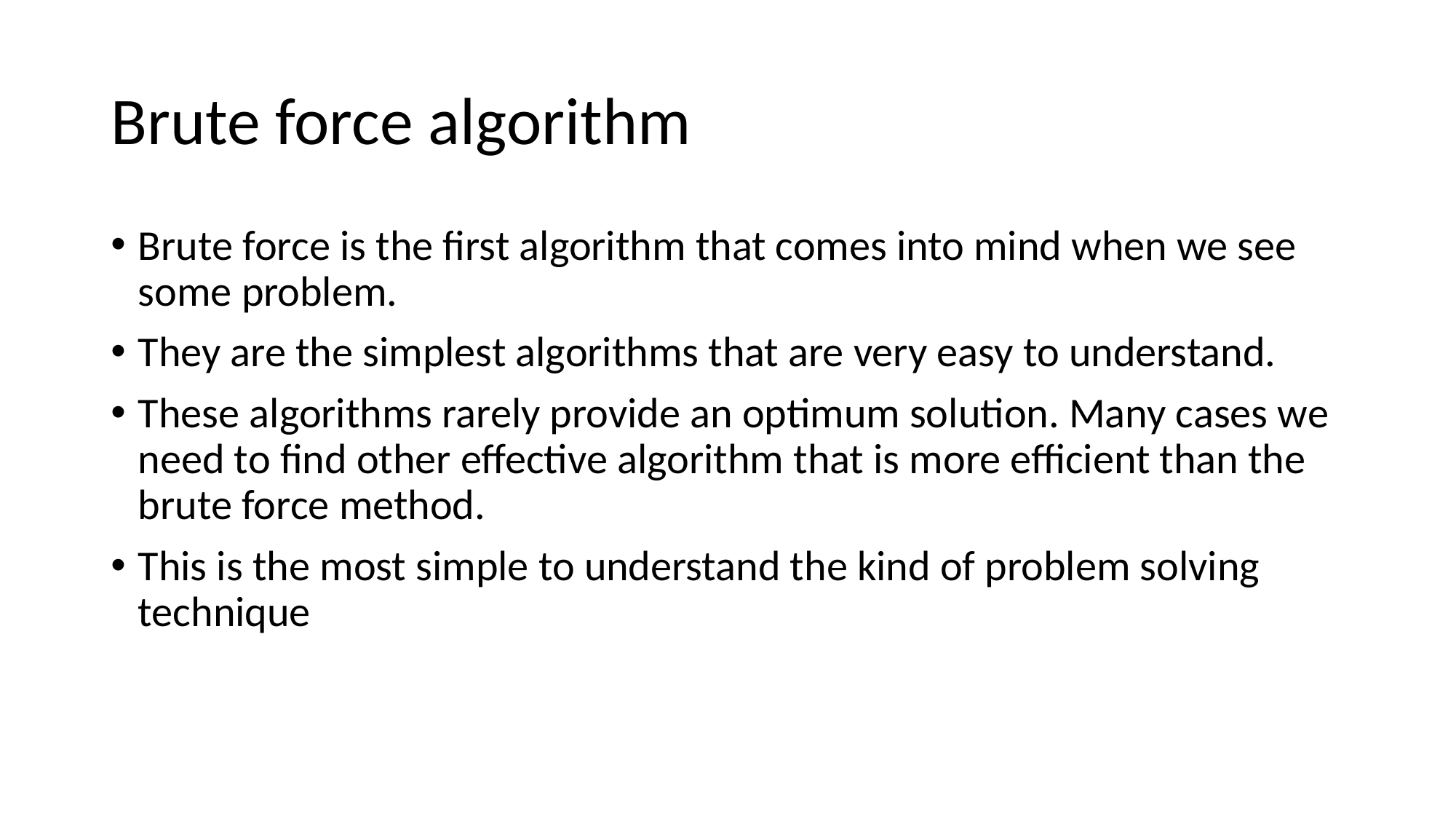

# Brute force algorithm
Brute force is the first algorithm that comes into mind when we see some problem.
They are the simplest algorithms that are very easy to understand.
These algorithms rarely provide an optimum solution. Many cases we need to find other effective algorithm that is more efficient than the brute force method.
This is the most simple to understand the kind of problem solving technique